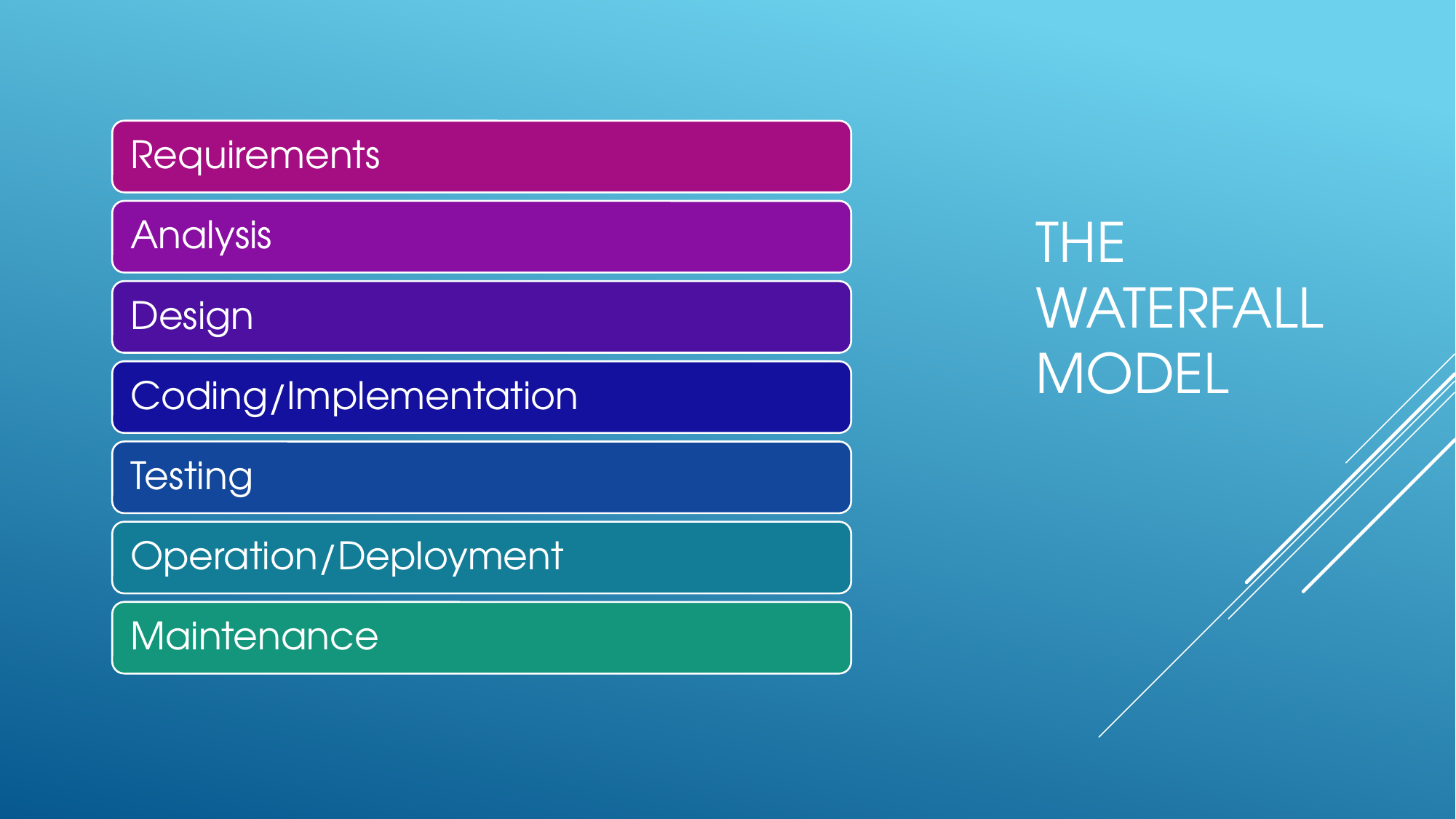

Requirements
Analysis
Design
Coding/Implementation
Testing
Operation/Deployment
Maintenance
# The Waterfall model